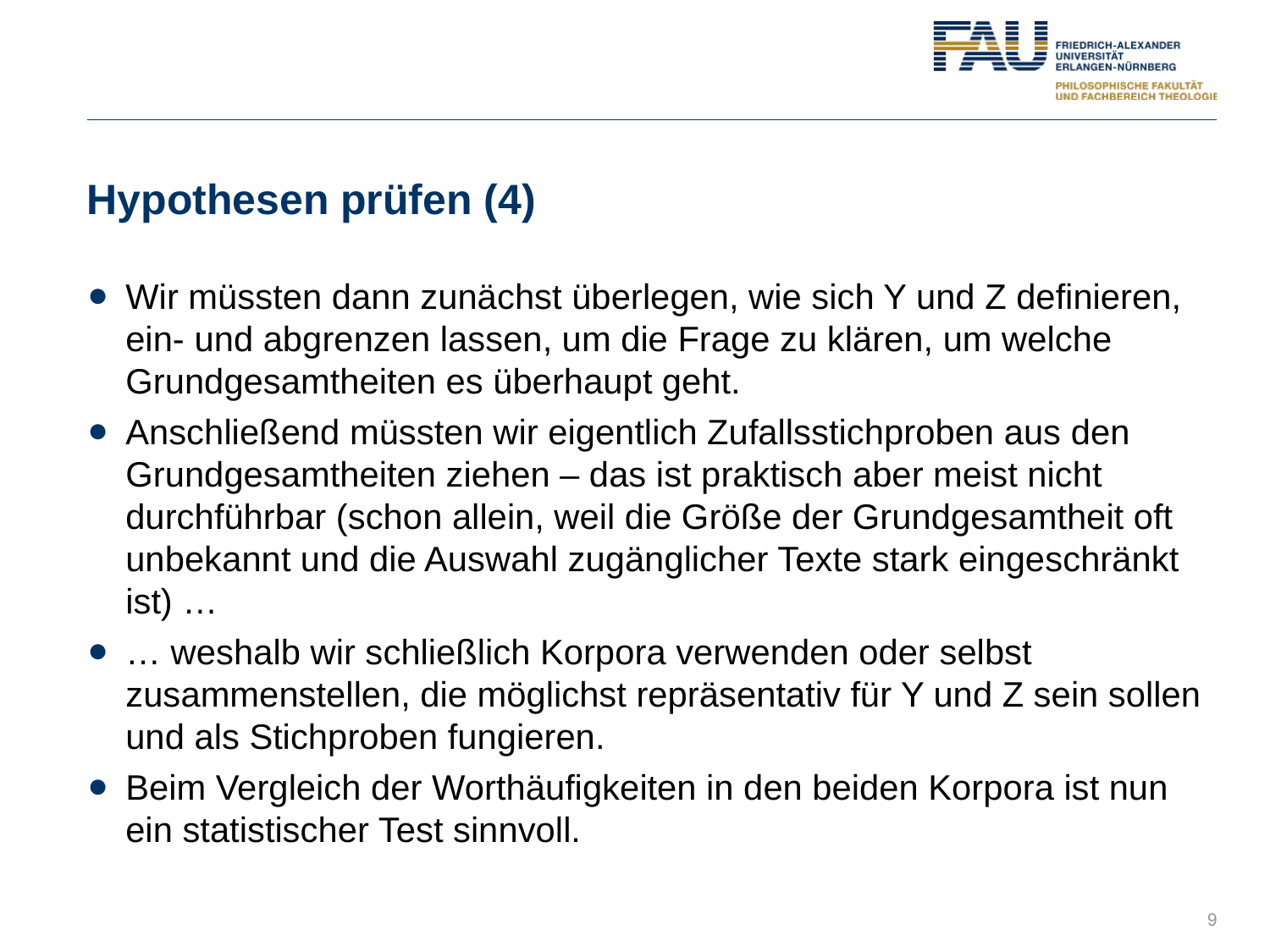

# Hypothesen prüfen (4)
Wir müssten dann zunächst überlegen, wie sich Y und Z definieren, ein- und abgrenzen lassen, um die Frage zu klären, um welche Grundgesamtheiten es überhaupt geht.
Anschließend müssten wir eigentlich Zufallsstichproben aus den Grundgesamtheiten ziehen – das ist praktisch aber meist nicht durchführbar (schon allein, weil die Größe der Grundgesamtheit oft unbekannt und die Auswahl zugänglicher Texte stark eingeschränkt ist) …
… weshalb wir schließlich Korpora verwenden oder selbst zusammenstellen, die möglichst repräsentativ für Y und Z sein sollen und als Stichproben fungieren.
Beim Vergleich der Worthäufigkeiten in den beiden Korpora ist nun ein statistischer Test sinnvoll.

9